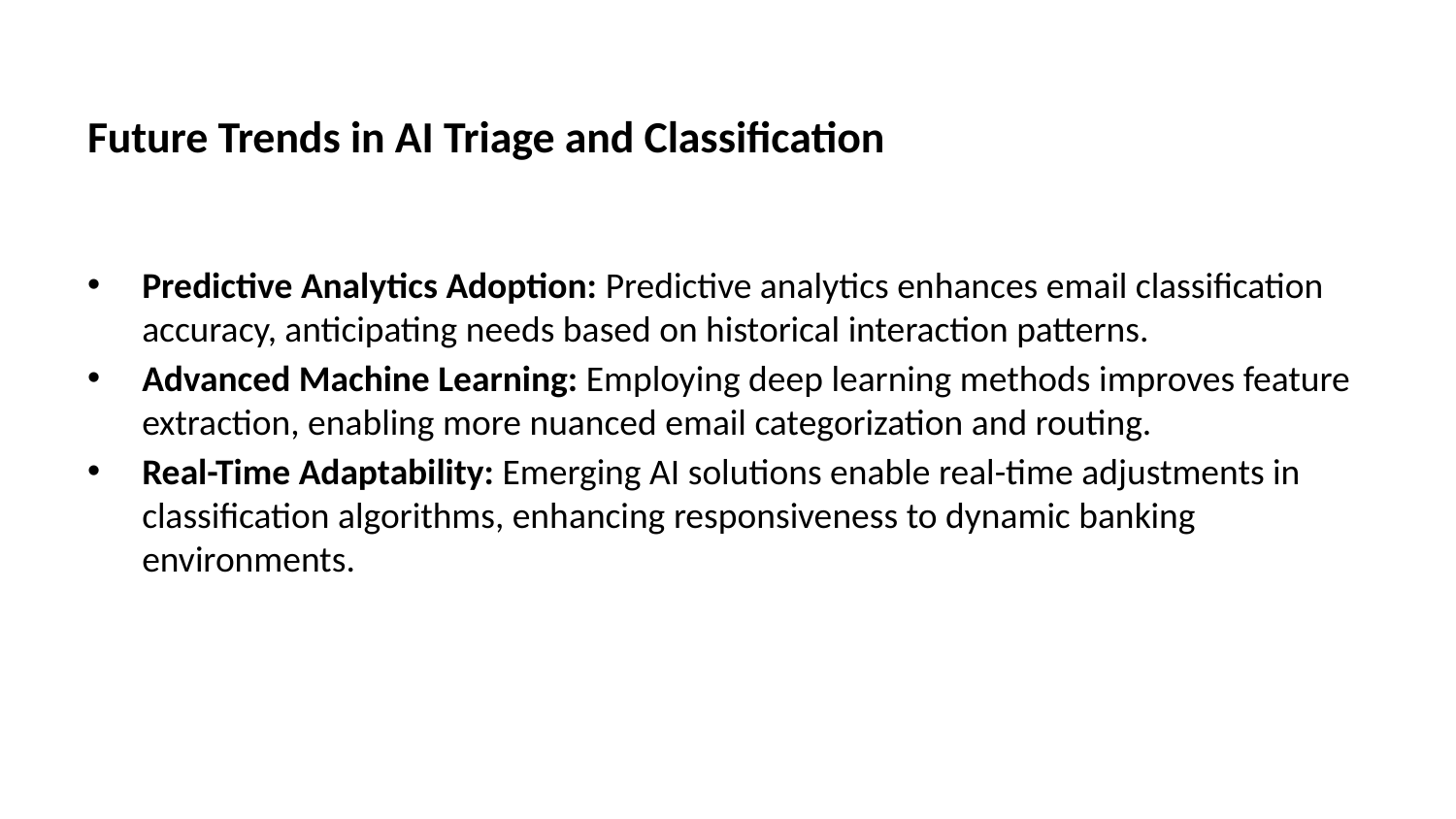

# Future Trends in AI Triage and Classification
Predictive Analytics Adoption: Predictive analytics enhances email classification accuracy, anticipating needs based on historical interaction patterns.
Advanced Machine Learning: Employing deep learning methods improves feature extraction, enabling more nuanced email categorization and routing.
Real-Time Adaptability: Emerging AI solutions enable real-time adjustments in classification algorithms, enhancing responsiveness to dynamic banking environments.